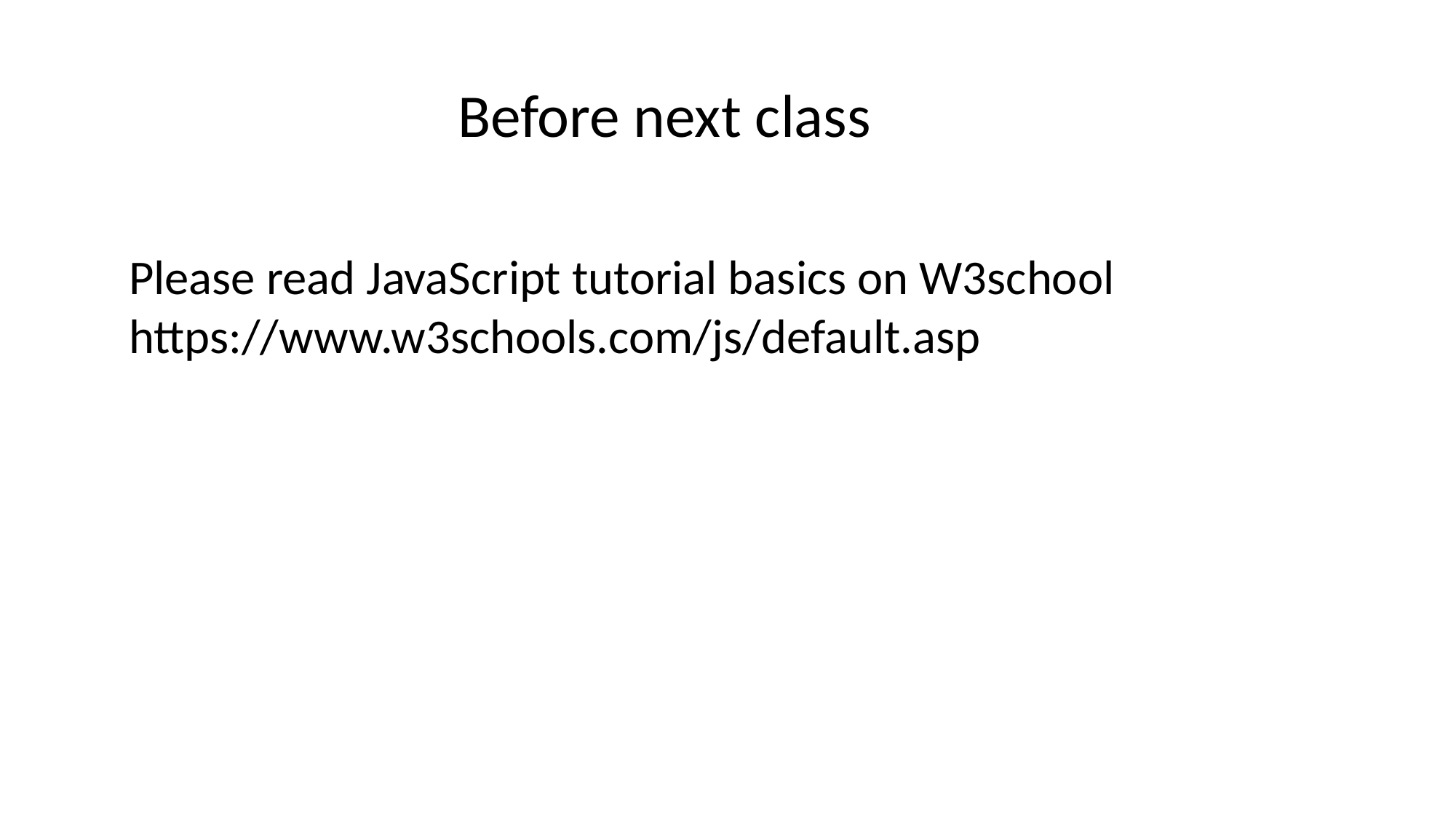

Before next class
Please read JavaScript tutorial basics on W3school
https://www.w3schools.com/js/default.asp